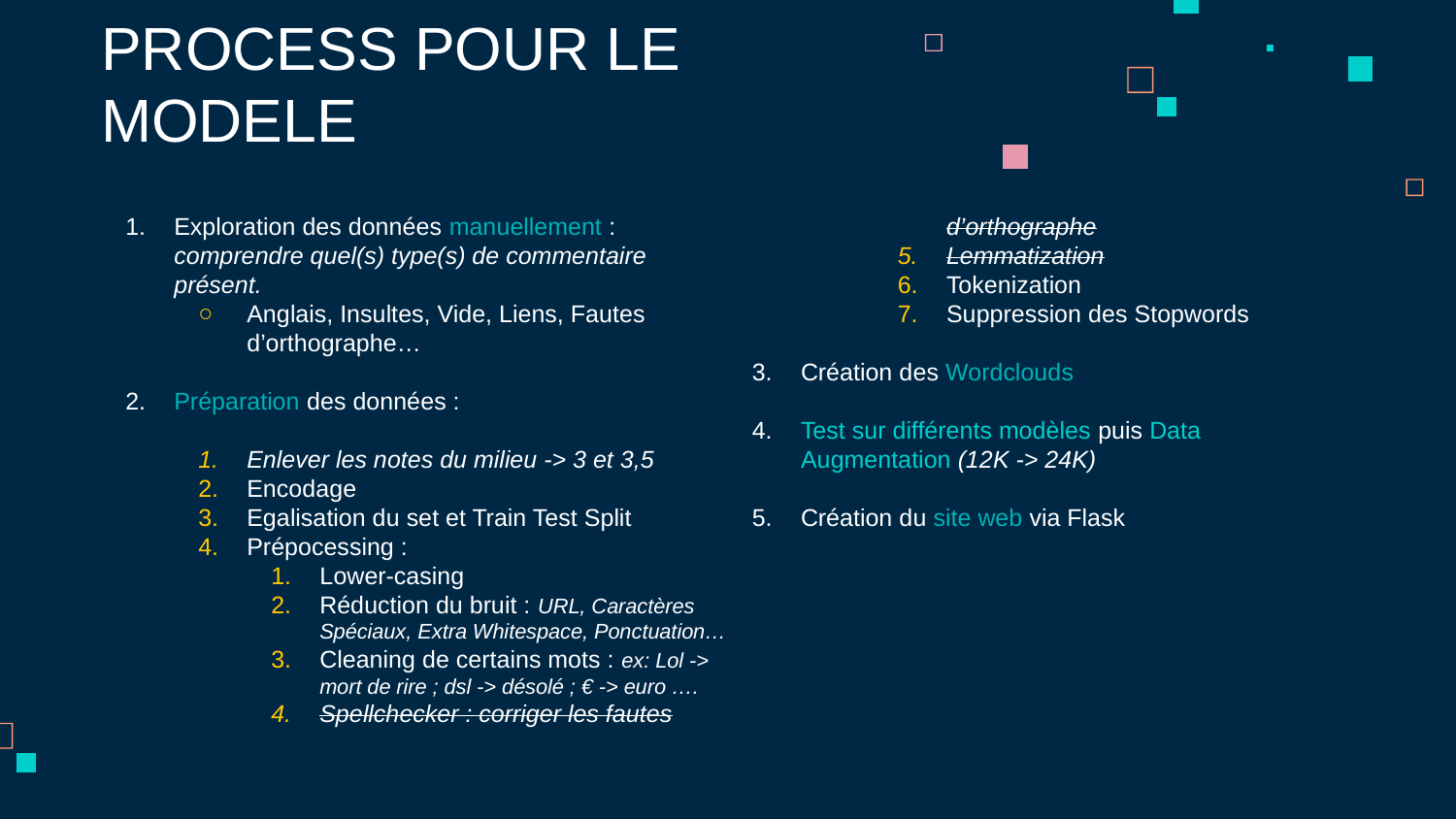

# PROCESS POUR LE MODELE
Exploration des données manuellement : comprendre quel(s) type(s) de commentaire présent.
Anglais, Insultes, Vide, Liens, Fautes d’orthographe…

Préparation des données :

Enlever les notes du milieu -> 3 et 3,5
Encodage
Egalisation du set et Train Test Split
Prépocessing :
Lower-casing
Réduction du bruit : URL, Caractères Spéciaux, Extra Whitespace, Ponctuation…
Cleaning de certains mots : ex: Lol -> mort de rire ; dsl -> désolé ; € -> euro ….
Spellchecker : corriger les fautes d’orthographe
Lemmatization
Tokenization
Suppression des Stopwords

Création des Wordclouds

Test sur différents modèles puis Data Augmentation (12K -> 24K)

Création du site web via Flask